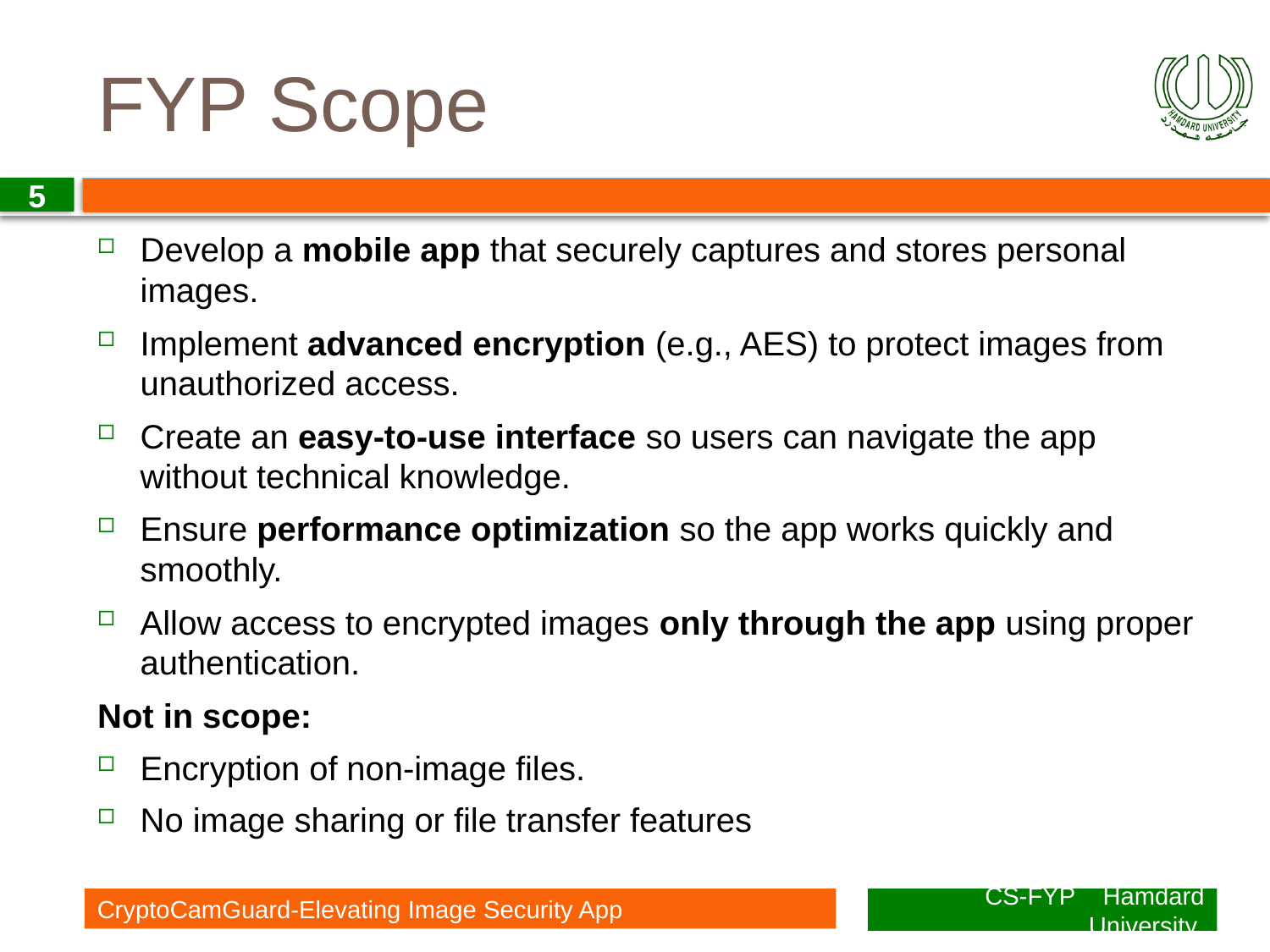

# FYP Scope
5
Develop a mobile app that securely captures and stores personal images.
Implement advanced encryption (e.g., AES) to protect images from unauthorized access.
Create an easy-to-use interface so users can navigate the app without technical knowledge.
Ensure performance optimization so the app works quickly and smoothly.
Allow access to encrypted images only through the app using proper authentication.
Not in scope:
Encryption of non-image files.
No image sharing or file transfer features

CryptoCamGuard-Elevating Image Security App
CS-FYP    Hamdard University